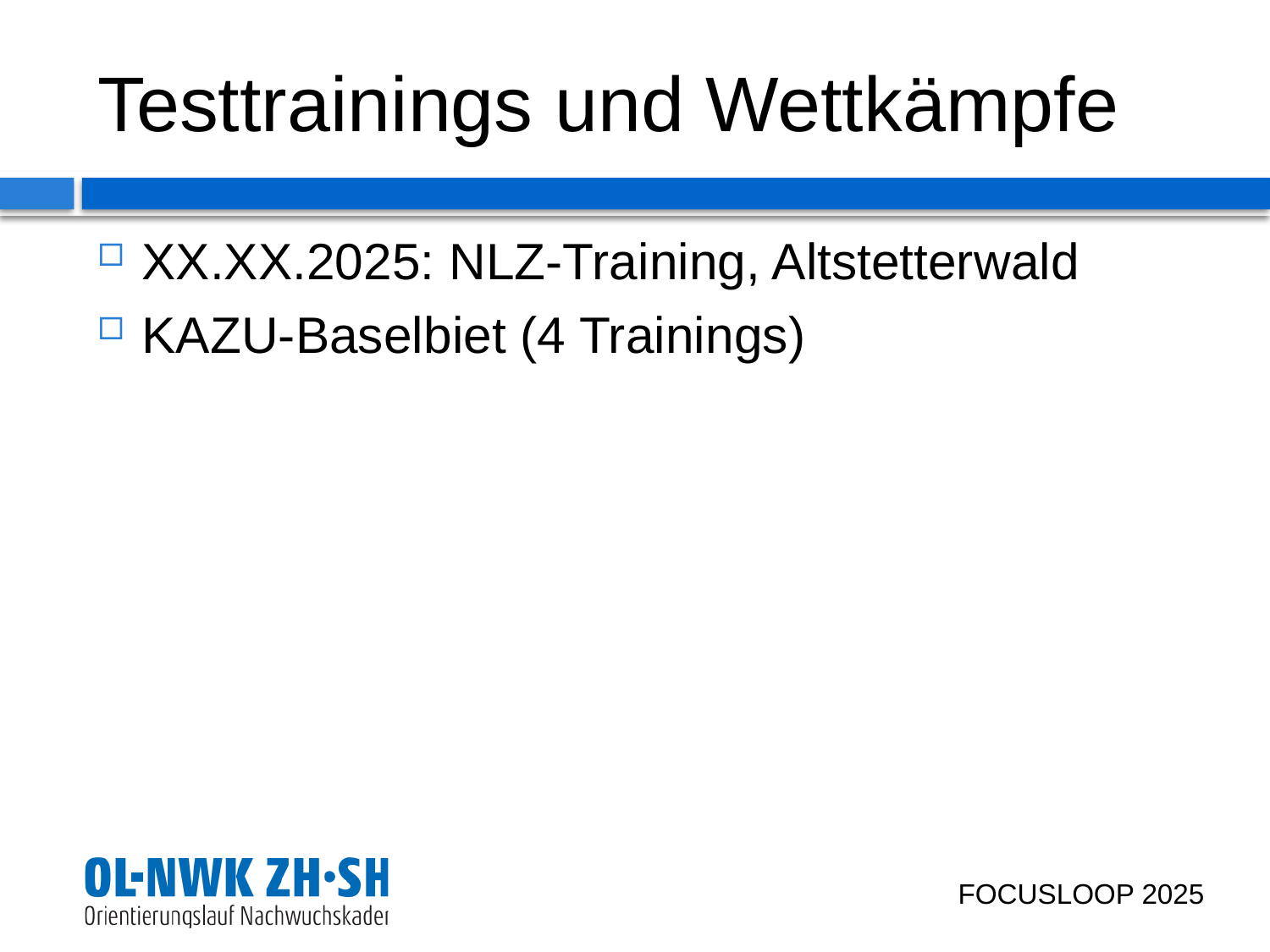

# Testtrainings und Wettkämpfe
XX.XX.2025: NLZ-Training, Altstetterwald
KAZU-Baselbiet (4 Trainings)
FOCUSLOOP 2025